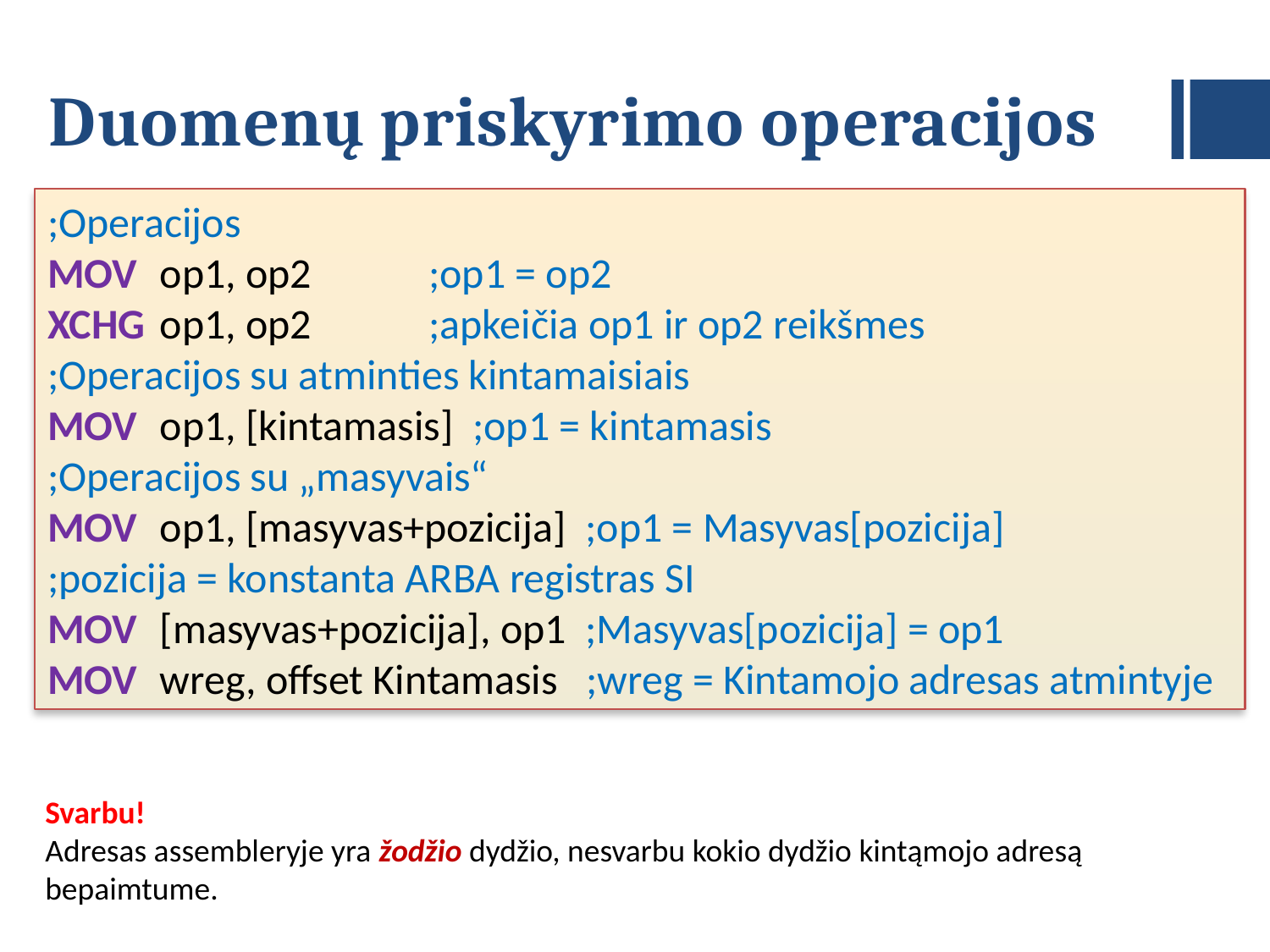

# Duomenų priskyrimo operacijos
;Operacijos
MOV	op1, op2	;op1 = op2
XCHG	op1, op2	;apkeičia op1 ir op2 reikšmes
;Operacijos su atminties kintamaisiais
MOV	op1, [kintamasis]  ;op1 = kintamasis
;Operacijos su „masyvais“
MOV	op1, [masyvas+pozicija]  ;op1 = Masyvas[pozicija]
;pozicija = konstanta ARBA registras SI
MOV	[masyvas+pozicija], op1  ;Masyvas[pozicija] = op1
MOV 	wreg, offset Kintamasis   ;wreg = Kintamojo adresas atmintyje
Svarbu!
Adresas assembleryje yra žodžio dydžio, nesvarbu kokio dydžio kintąmojo adresą bepaimtume.